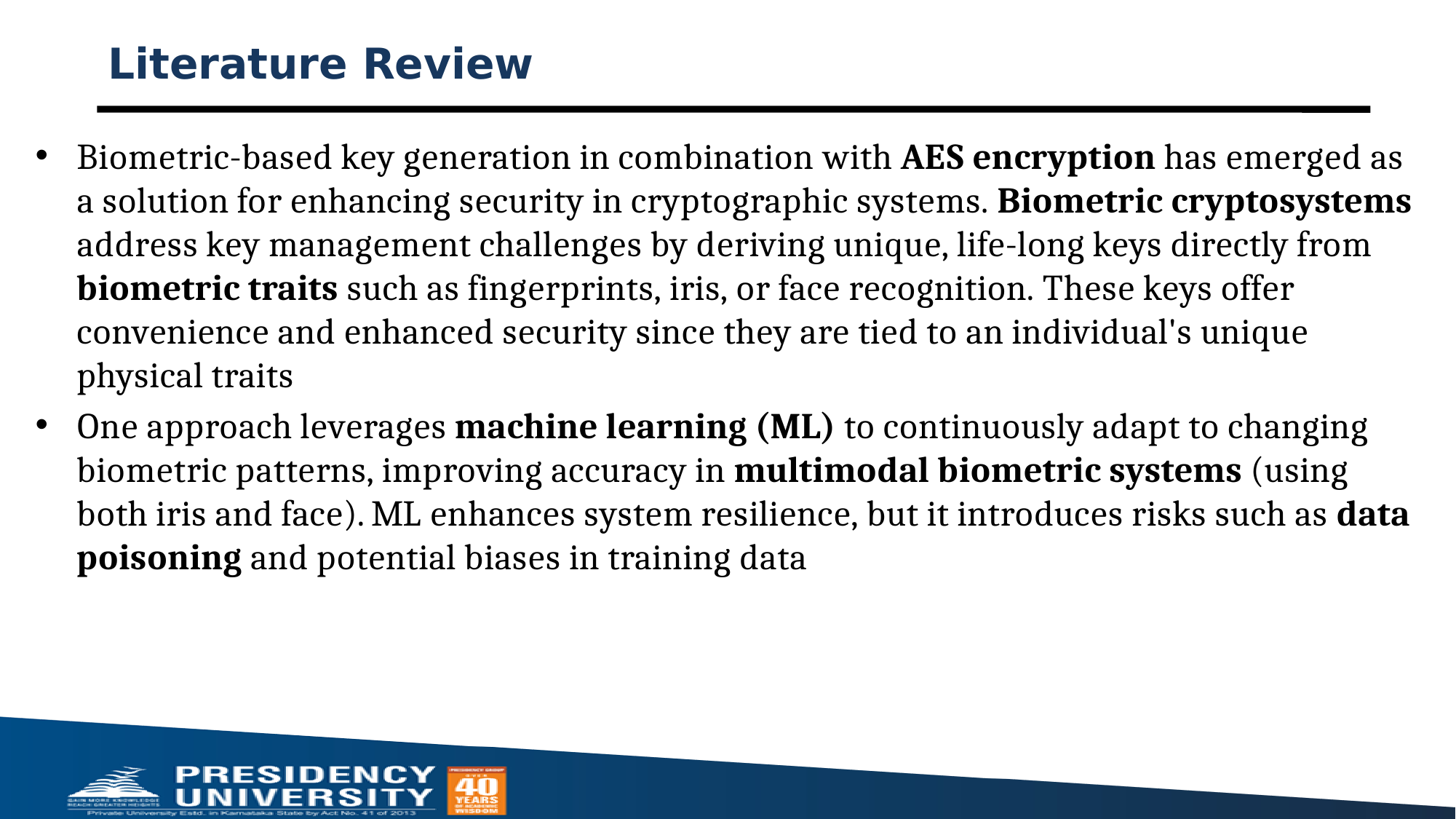

# Literature Review
Biometric-based key generation in combination with AES encryption has emerged as a solution for enhancing security in cryptographic systems. Biometric cryptosystems address key management challenges by deriving unique, life-long keys directly from biometric traits such as fingerprints, iris, or face recognition. These keys offer convenience and enhanced security since they are tied to an individual's unique physical traits
One approach leverages machine learning (ML) to continuously adapt to changing biometric patterns, improving accuracy in multimodal biometric systems (using both iris and face). ML enhances system resilience, but it introduces risks such as data poisoning and potential biases in training data​